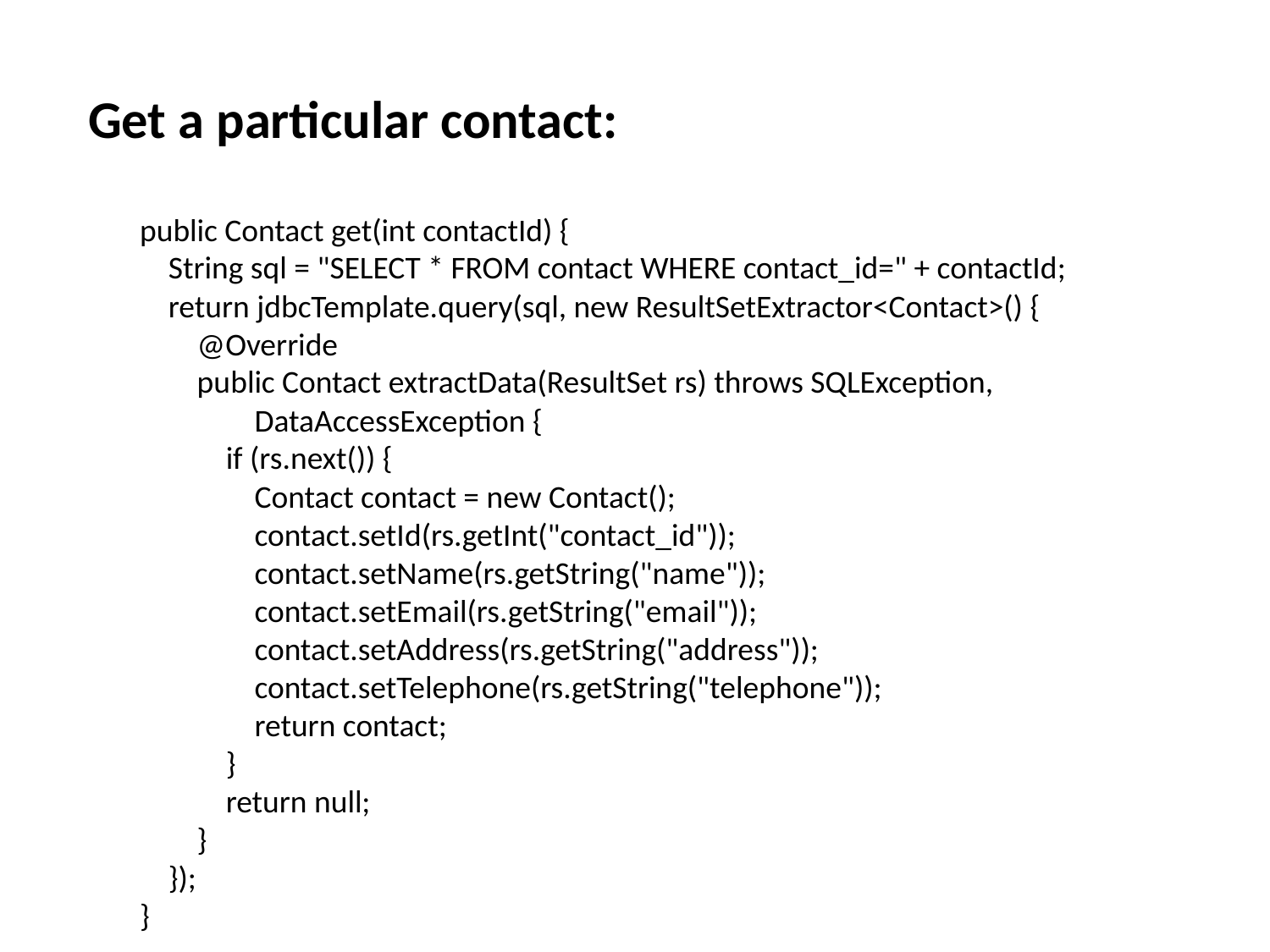

# Get a particular contact:

public Contact get(int contactId) {
    String sql = "SELECT * FROM contact WHERE contact_id=" + contactId;
    return jdbcTemplate.query(sql, new ResultSetExtractor<Contact>() {
        @Override
        public Contact extractData(ResultSet rs) throws SQLException,
                DataAccessException {
            if (rs.next()) {
                Contact contact = new Contact();
                contact.setId(rs.getInt("contact_id"));
                contact.setName(rs.getString("name"));
                contact.setEmail(rs.getString("email"));
                contact.setAddress(rs.getString("address"));
                contact.setTelephone(rs.getString("telephone"));
                return contact;
            }
            return null;
        }
    });
}